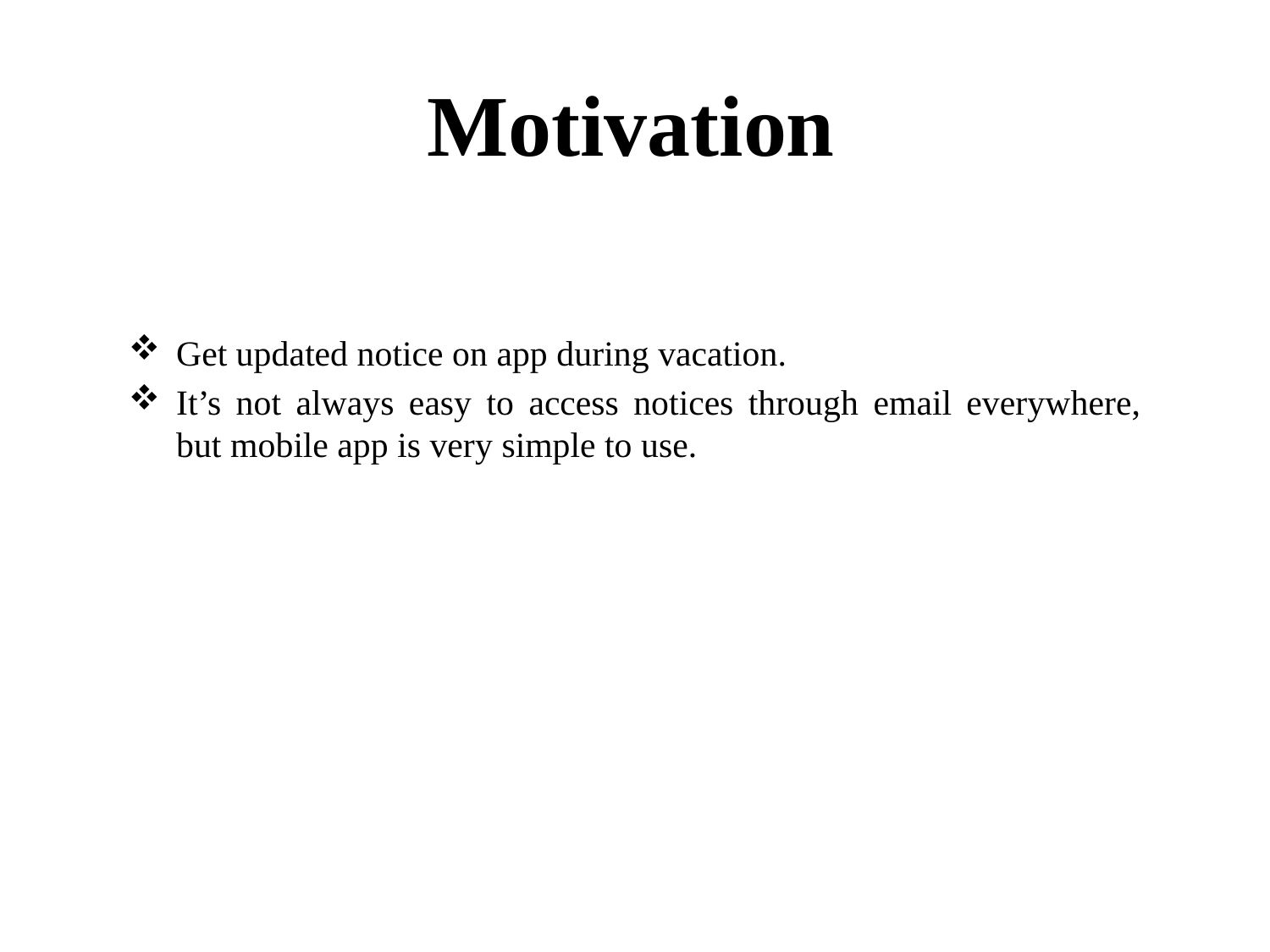

# Motivation

Get updated notice on app during vacation.
It’s not always easy to access notices through email everywhere, but mobile app is very simple to use.